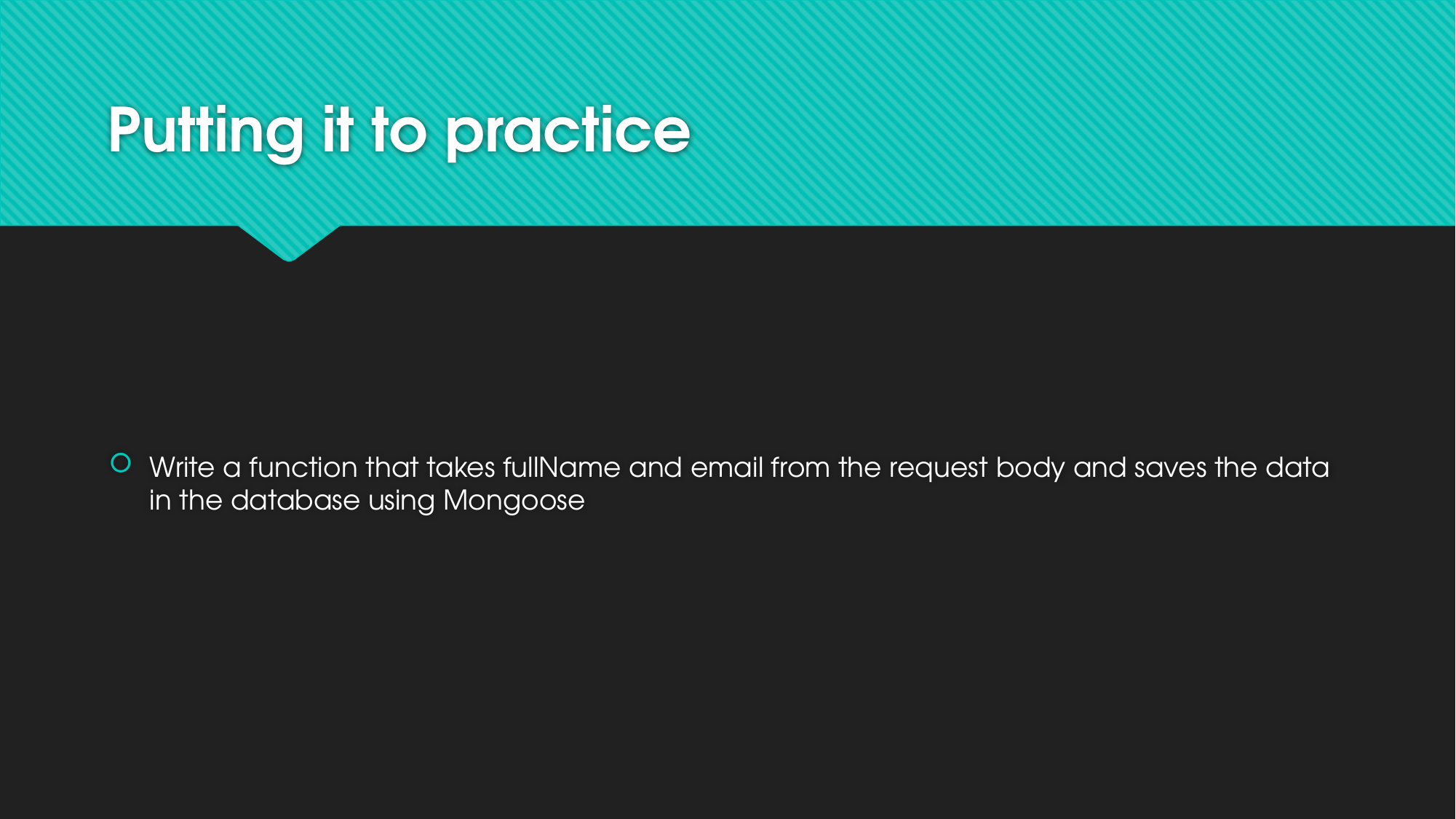

# Putting it to practice
Write a function that takes fullName and email from the request body and saves the data in the database using Mongoose